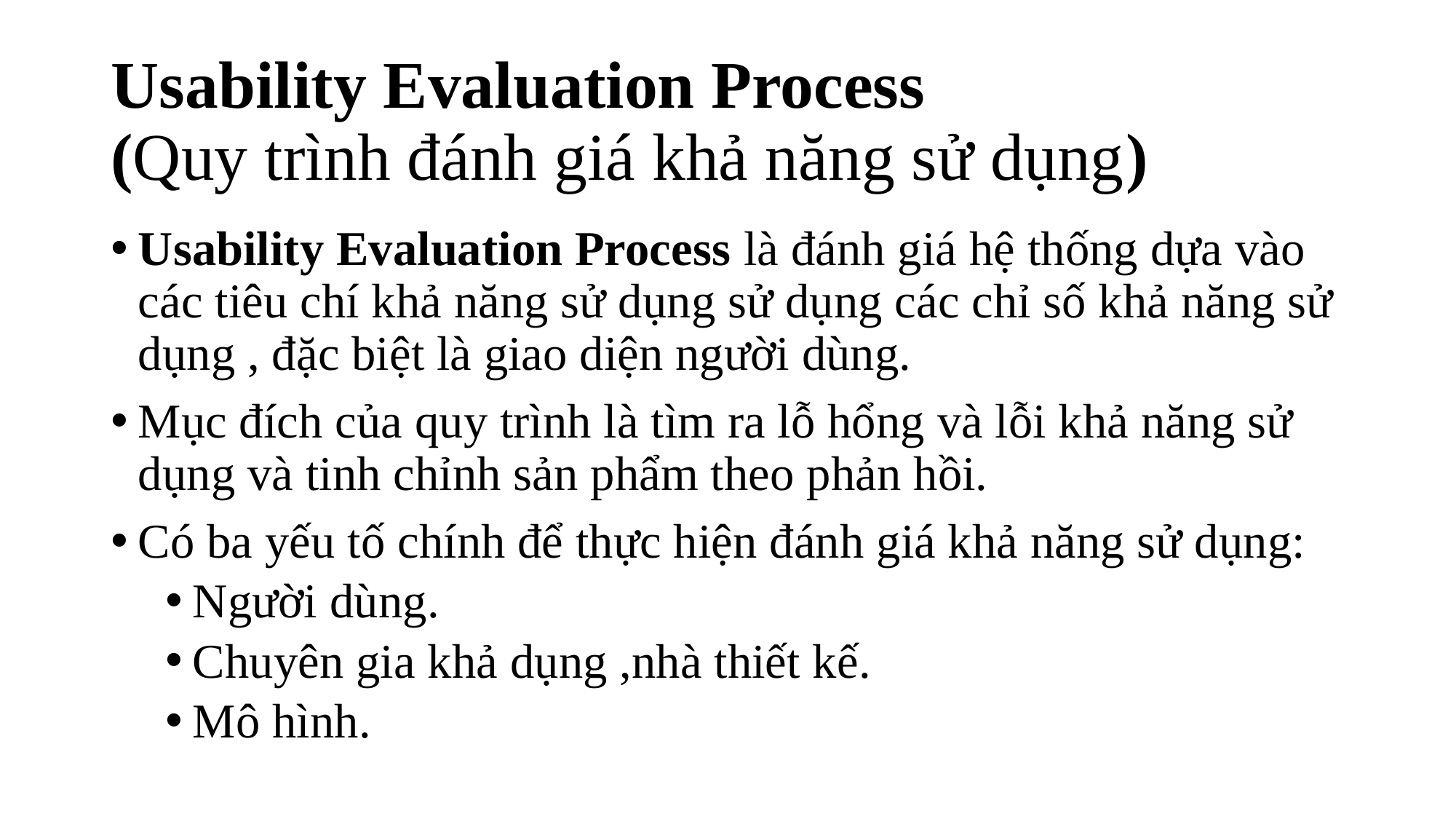

# Usability Evaluation Process (Quy trình đánh giá khả năng sử dụng)
Usability Evaluation Process là đánh giá hệ thống dựa vào các tiêu chí khả năng sử dụng sử dụng các chỉ số khả năng sử dụng , đặc biệt là giao diện người dùng.
Mục đích của quy trình là tìm ra lỗ hổng và lỗi khả năng sử dụng và tinh chỉnh sản phẩm theo phản hồi.
Có ba yếu tố chính để thực hiện đánh giá khả năng sử dụng:
Người dùng.
Chuyên gia khả dụng ,nhà thiết kế.
Mô hình.